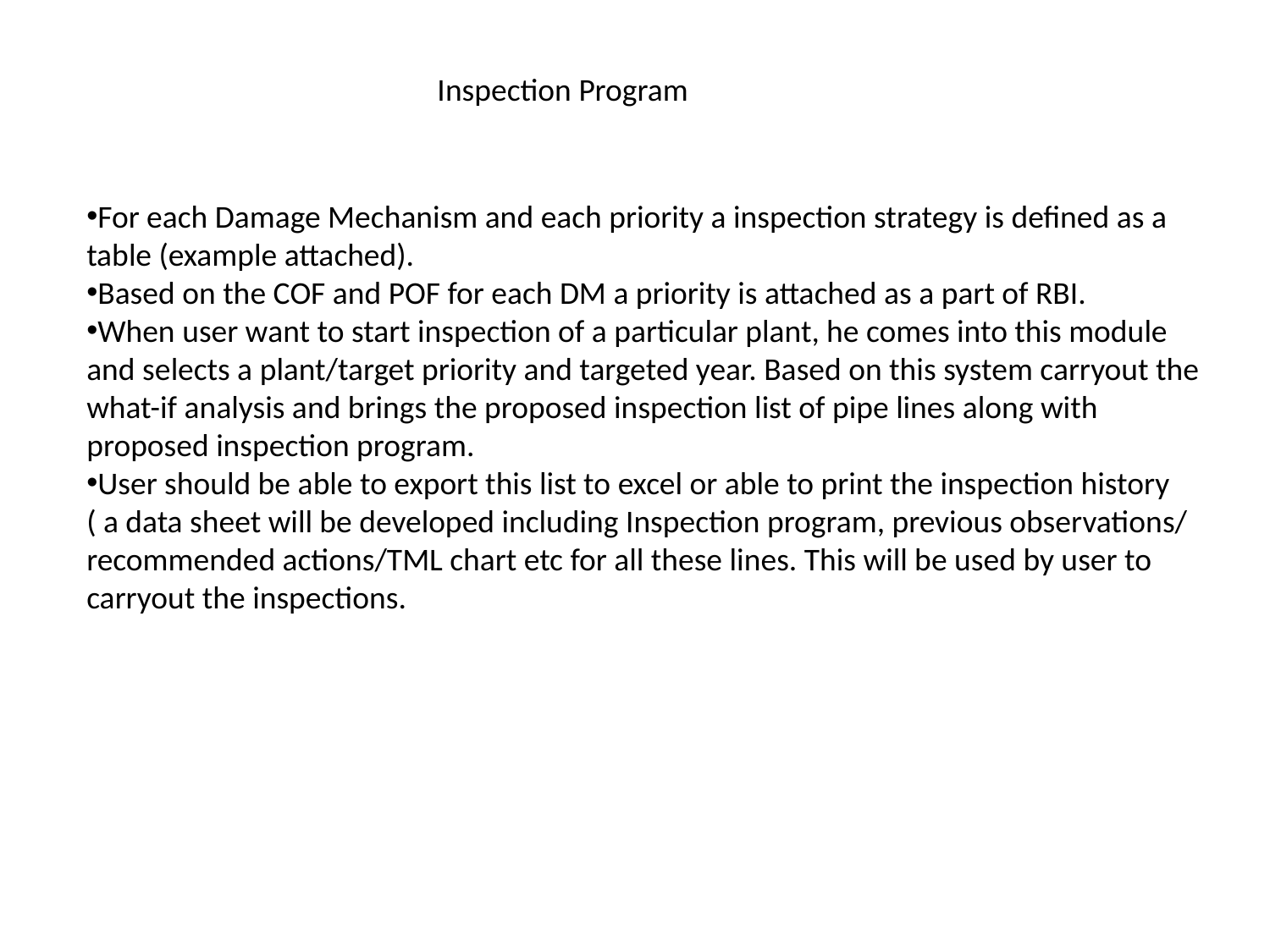

Inspection Program
For each Damage Mechanism and each priority a inspection strategy is defined as a table (example attached).
Based on the COF and POF for each DM a priority is attached as a part of RBI.
When user want to start inspection of a particular plant, he comes into this module and selects a plant/target priority and targeted year. Based on this system carryout the what-if analysis and brings the proposed inspection list of pipe lines along with proposed inspection program.
User should be able to export this list to excel or able to print the inspection history ( a data sheet will be developed including Inspection program, previous observations/ recommended actions/TML chart etc for all these lines. This will be used by user to carryout the inspections.